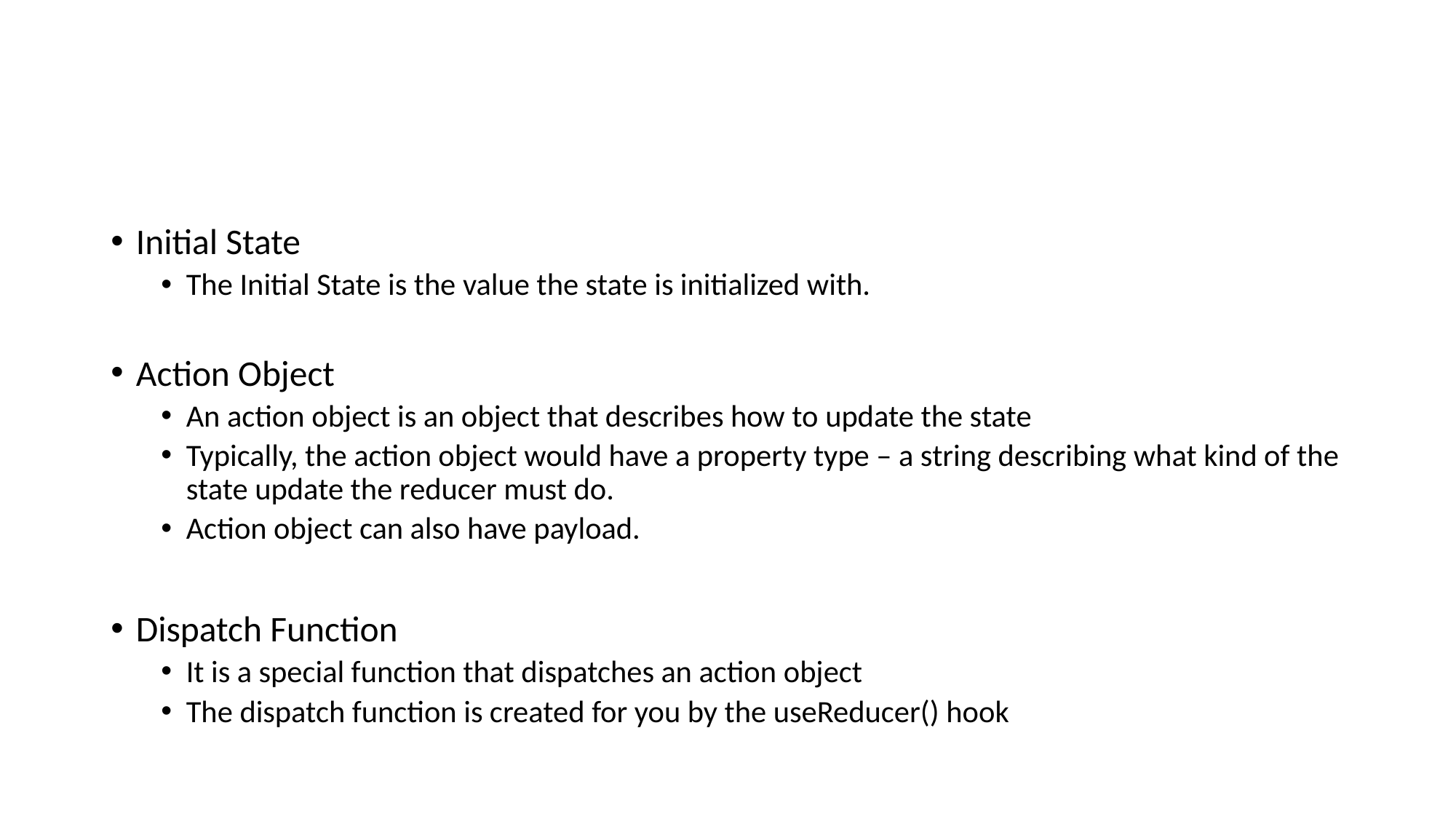

#
Initial State
The Initial State is the value the state is initialized with.

Action Object
An action object is an object that describes how to update the state
Typically, the action object would have a property type – a string describing what kind of the state update the reducer must do.
Action object can also have payload.

Dispatch Function
It is a special function that dispatches an action object
The dispatch function is created for you by the useReducer() hook